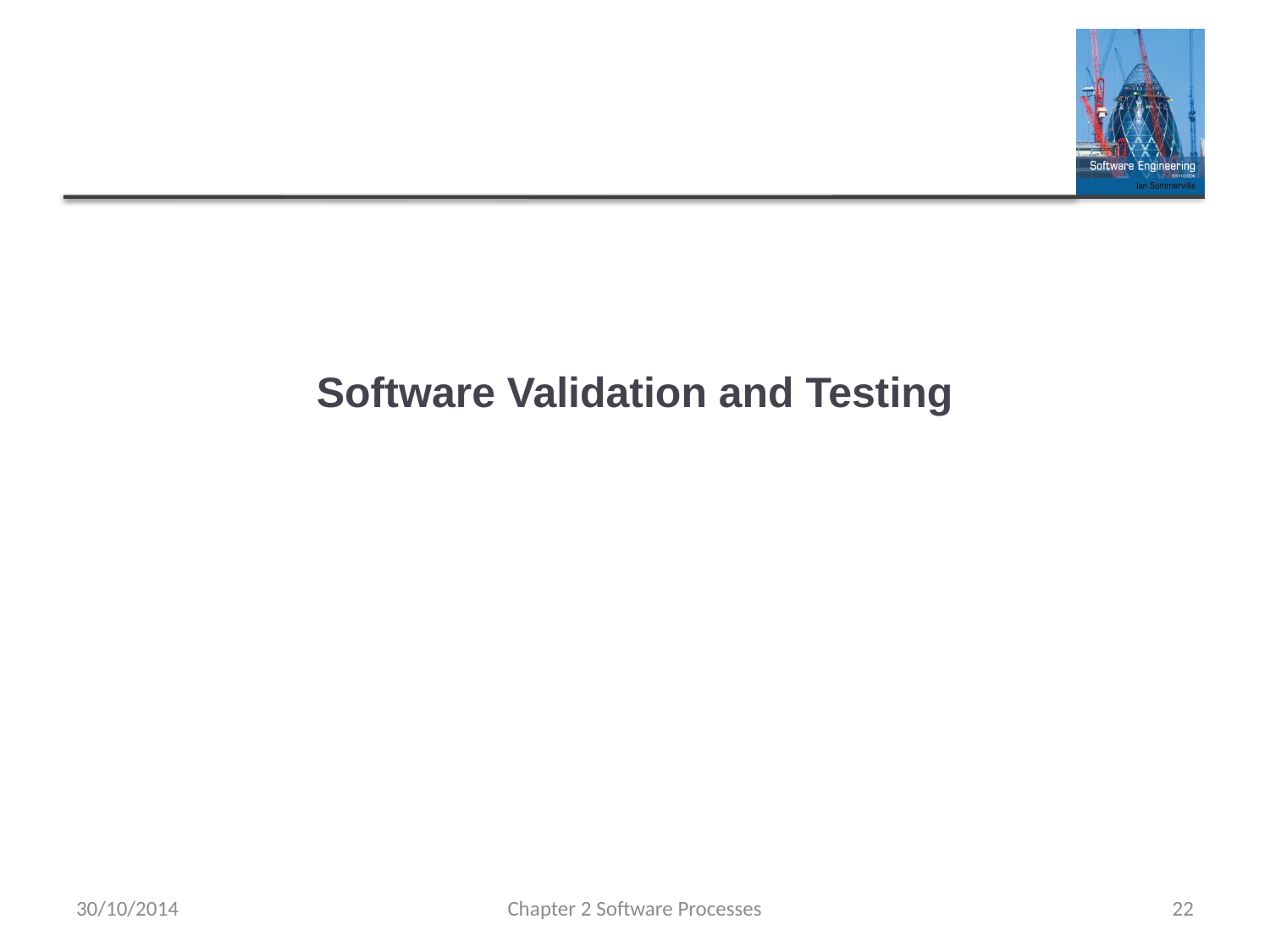

# Software Validation and Testing
30/10/2014
Chapter 2 Software Processes
22